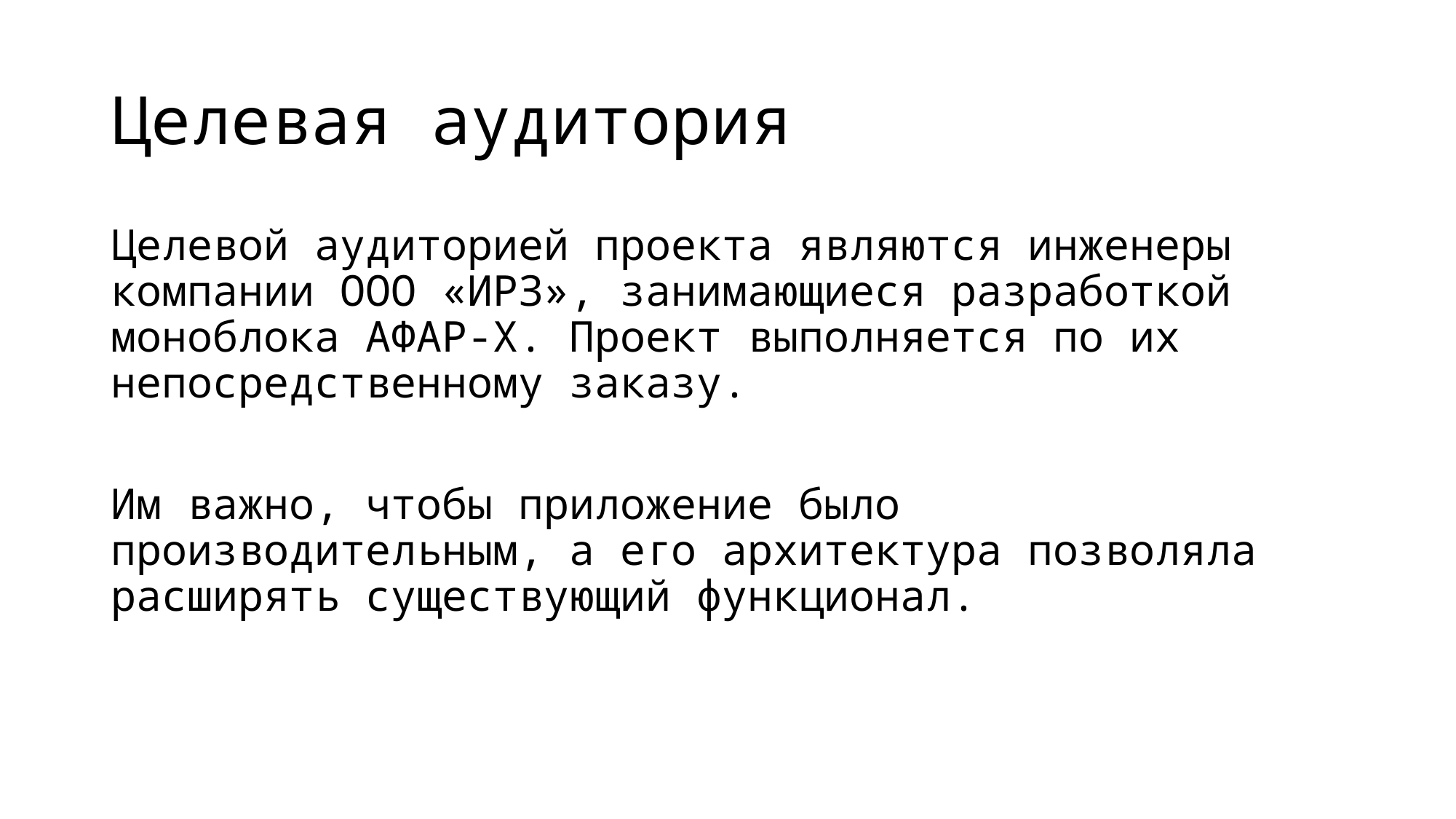

# Целевая аудитория
Целевой аудиторией проекта являются инженеры компании ООО «ИРЗ», занимающиеся разработкой моноблока АФАР-X. Проект выполняется по их непосредственному заказу.

Им важно, чтобы приложение было производительным, а его архитектура позволяла расширять существующий функционал.